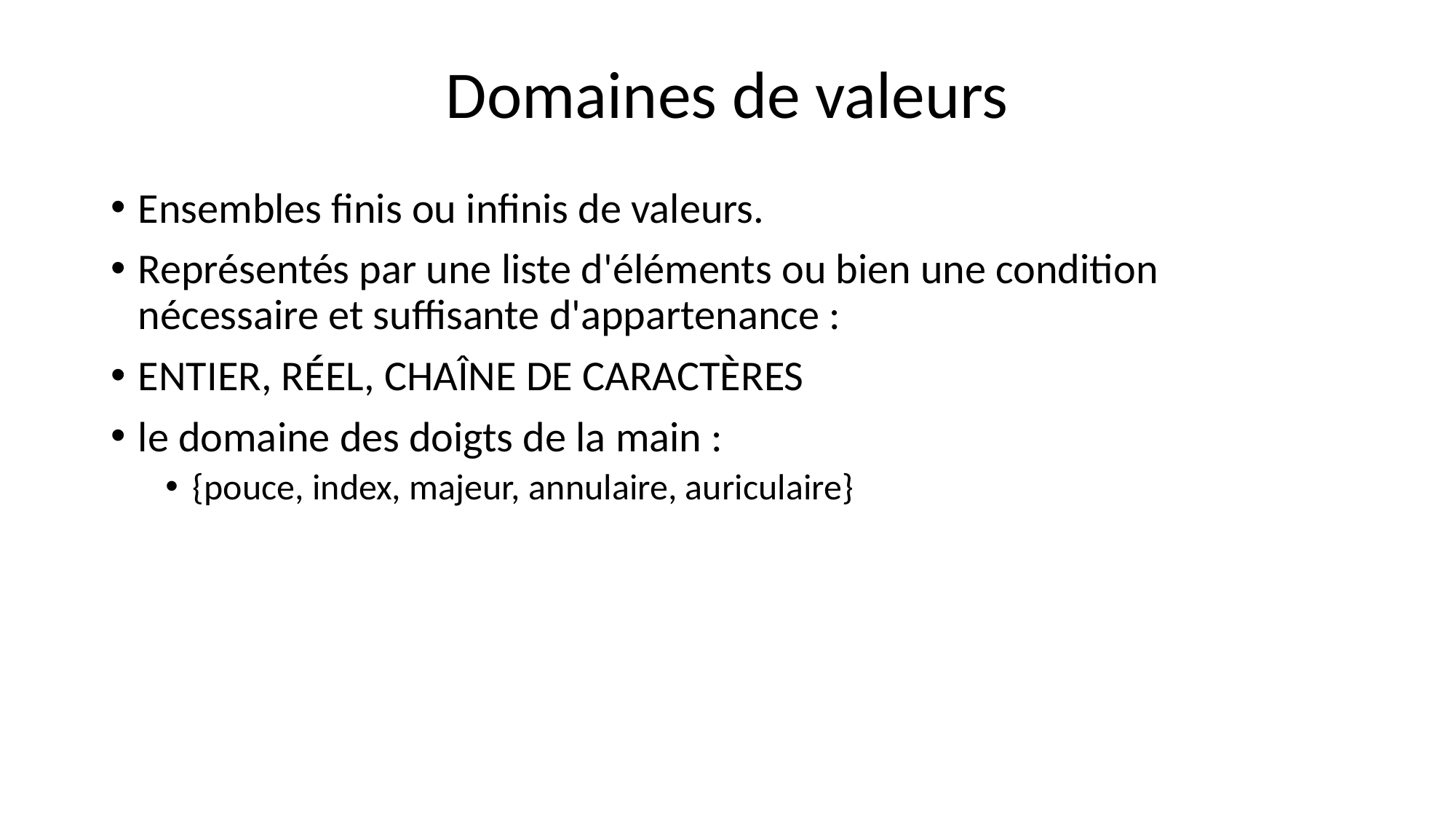

# Domaines de valeurs
Ensembles finis ou infinis de valeurs.
Représentés par une liste d'éléments ou bien une condition nécessaire et suffisante d'appartenance :
ENTIER, RÉEL, CHAÎNE DE CARACTÈRES
le domaine des doigts de la main :
{pouce, index, majeur, annulaire, auriculaire}